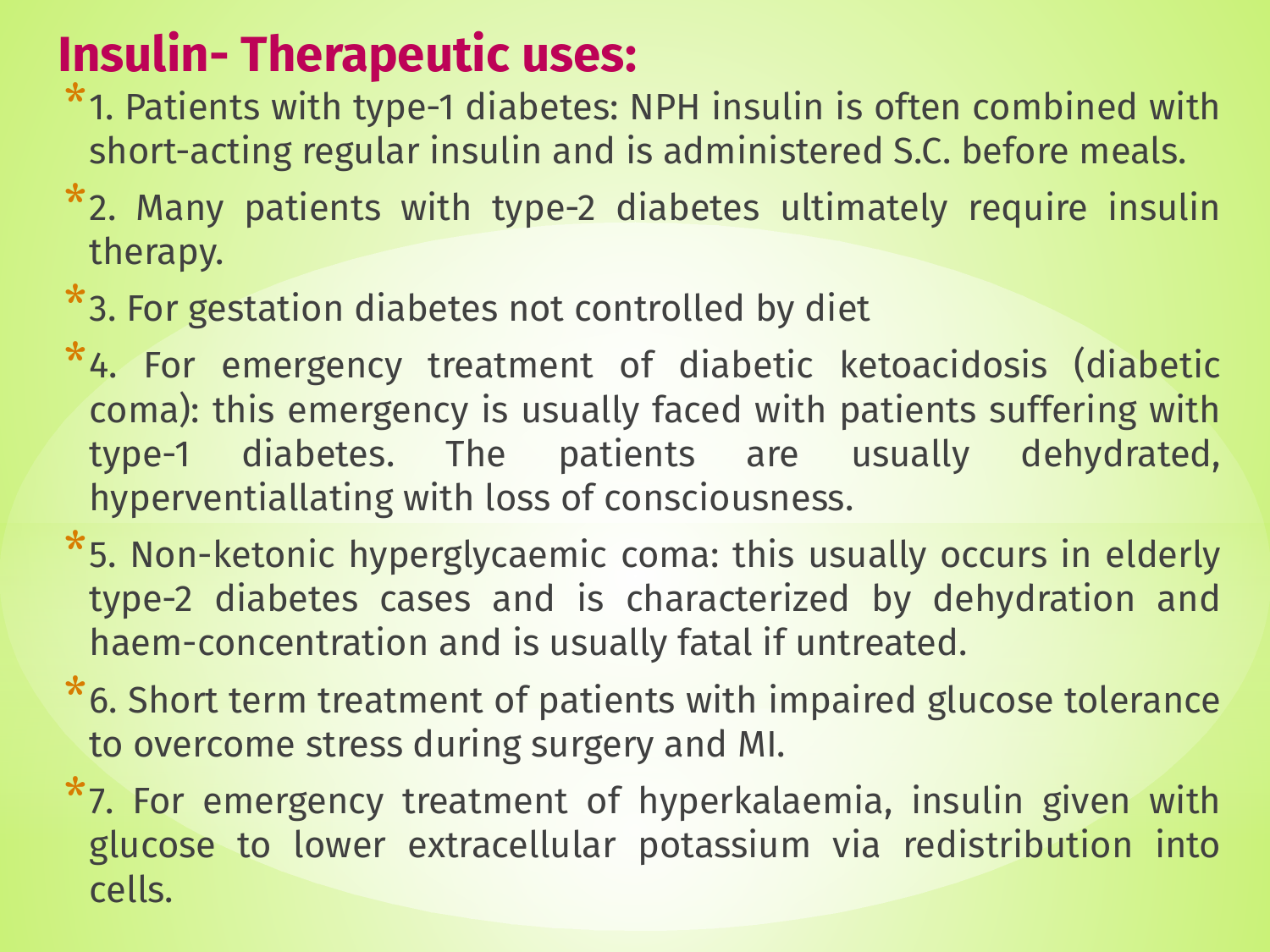

# Insulin- Therapeutic uses:
1. Patients with type-1 diabetes: NPH insulin is often combined with short-acting regular insulin and is administered S.C. before meals.
2. Many patients with type-2 diabetes ultimately require insulin therapy.
3. For gestation diabetes not controlled by diet
4. For emergency treatment of diabetic ketoacidosis (diabetic coma): this emergency is usually faced with patients suffering with type-1 diabetes. The patients are usually dehydrated, hyperventiallating with loss of consciousness.
5. Non-ketonic hyperglycaemic coma: this usually occurs in elderly type-2 diabetes cases and is characterized by dehydration and haem-concentration and is usually fatal if untreated.
6. Short term treatment of patients with impaired glucose tolerance to overcome stress during surgery and MI.
7. For emergency treatment of hyperkalaemia, insulin given with glucose to lower extracellular potassium via redistribution into cells.